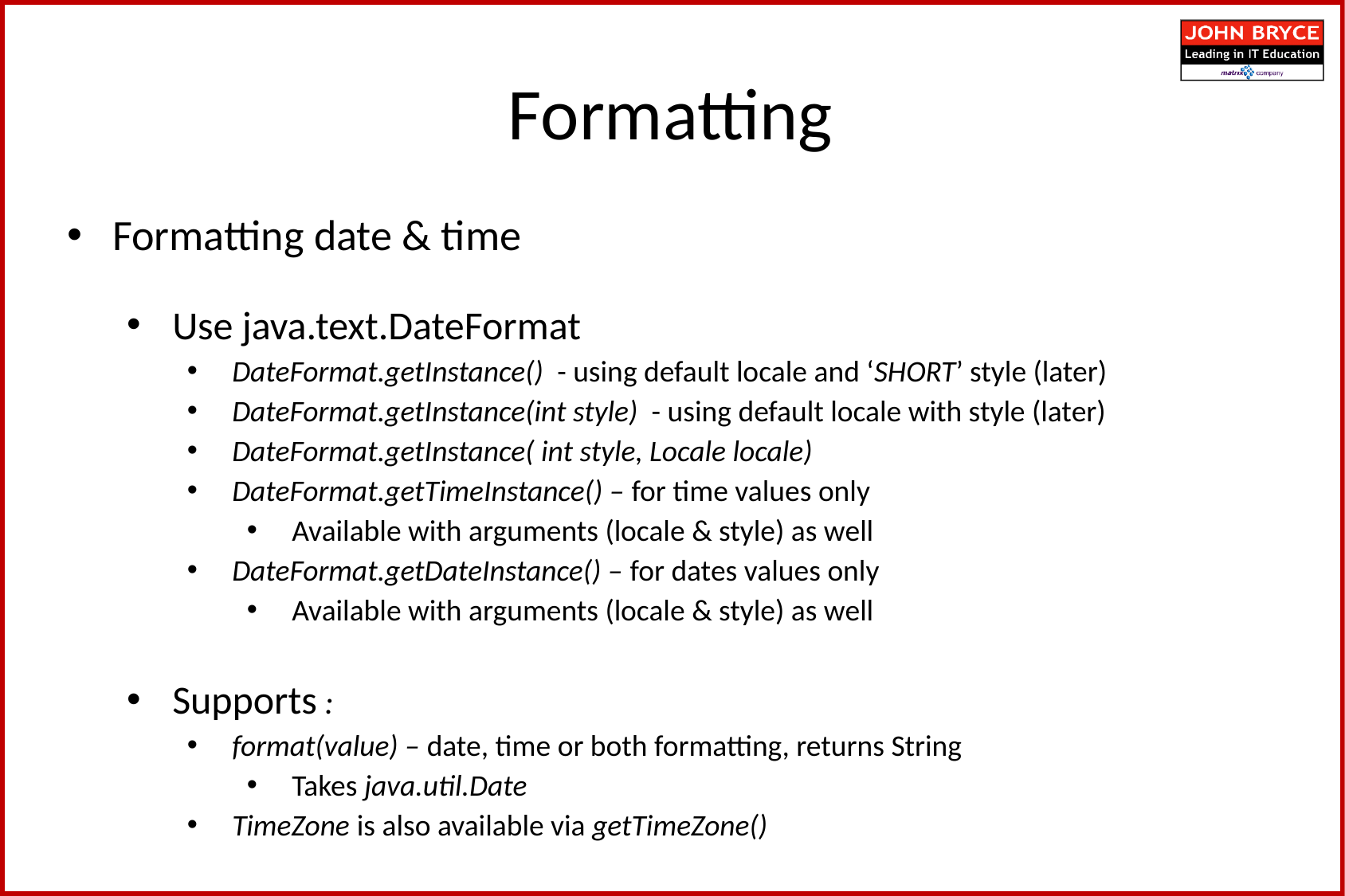

Formatting

Formatting date & time

Use java.text.DateFormat
DateFormat.getInstance()  - using default locale and ‘SHORT’ style (later)
DateFormat.getInstance(int style)  - using default locale with style (later)
DateFormat.getInstance( int style, Locale locale)
DateFormat.getTimeInstance() – for time values only
Available with arguments (locale & style) as well
DateFormat.getDateInstance() – for dates values only
Available with arguments (locale & style) as well

Supports :
format(value) – date, time or both formatting, returns String
Takes java.util.Date
TimeZone is also available via getTimeZone()